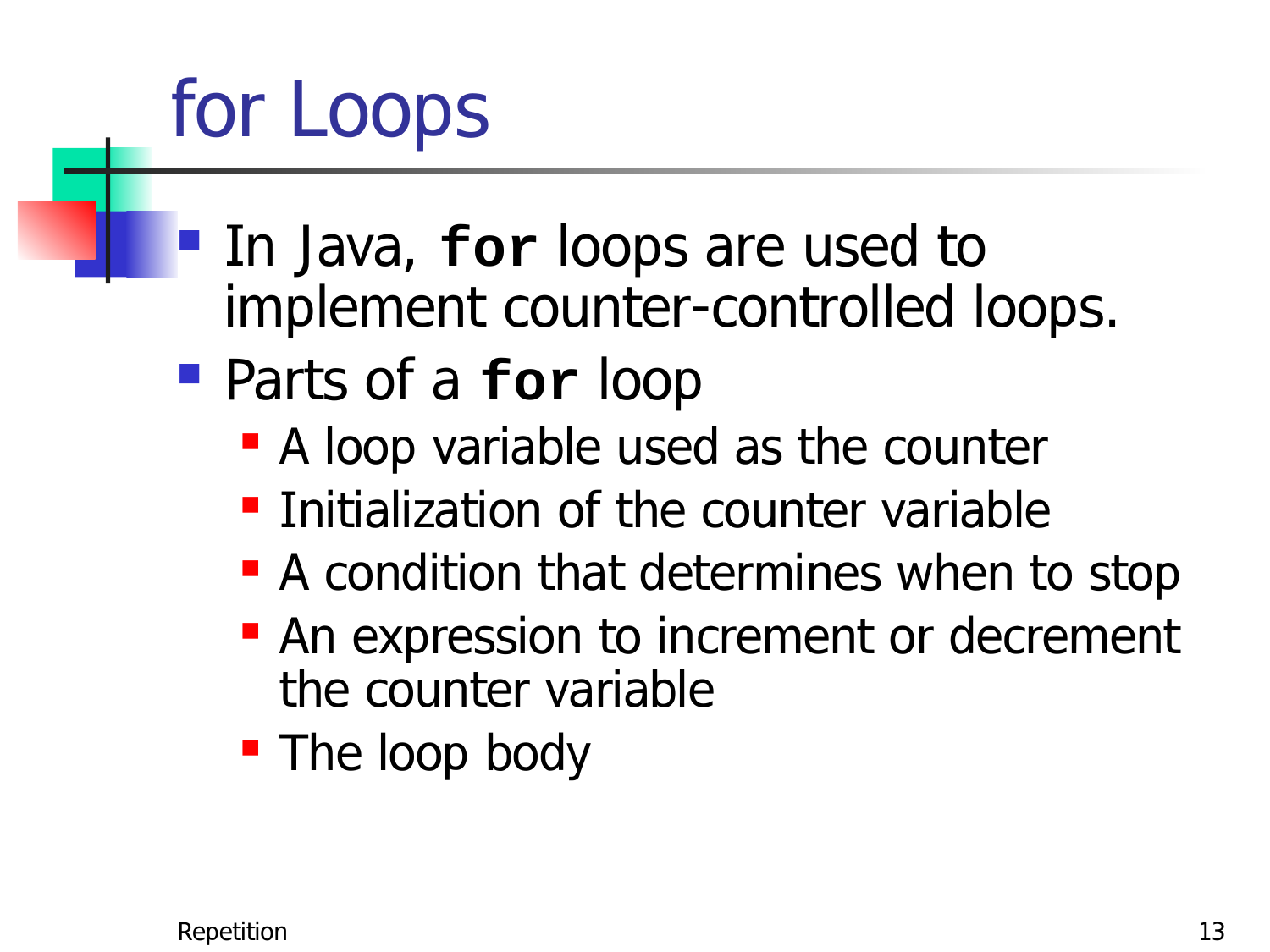

# for Loops
In Java, for loops are used to implement counter-controlled loops.
Parts of a for loop
A loop variable used as the counter
Initialization of the counter variable
A condition that determines when to stop
An expression to increment or decrement the counter variable
The loop body
Repetition
13